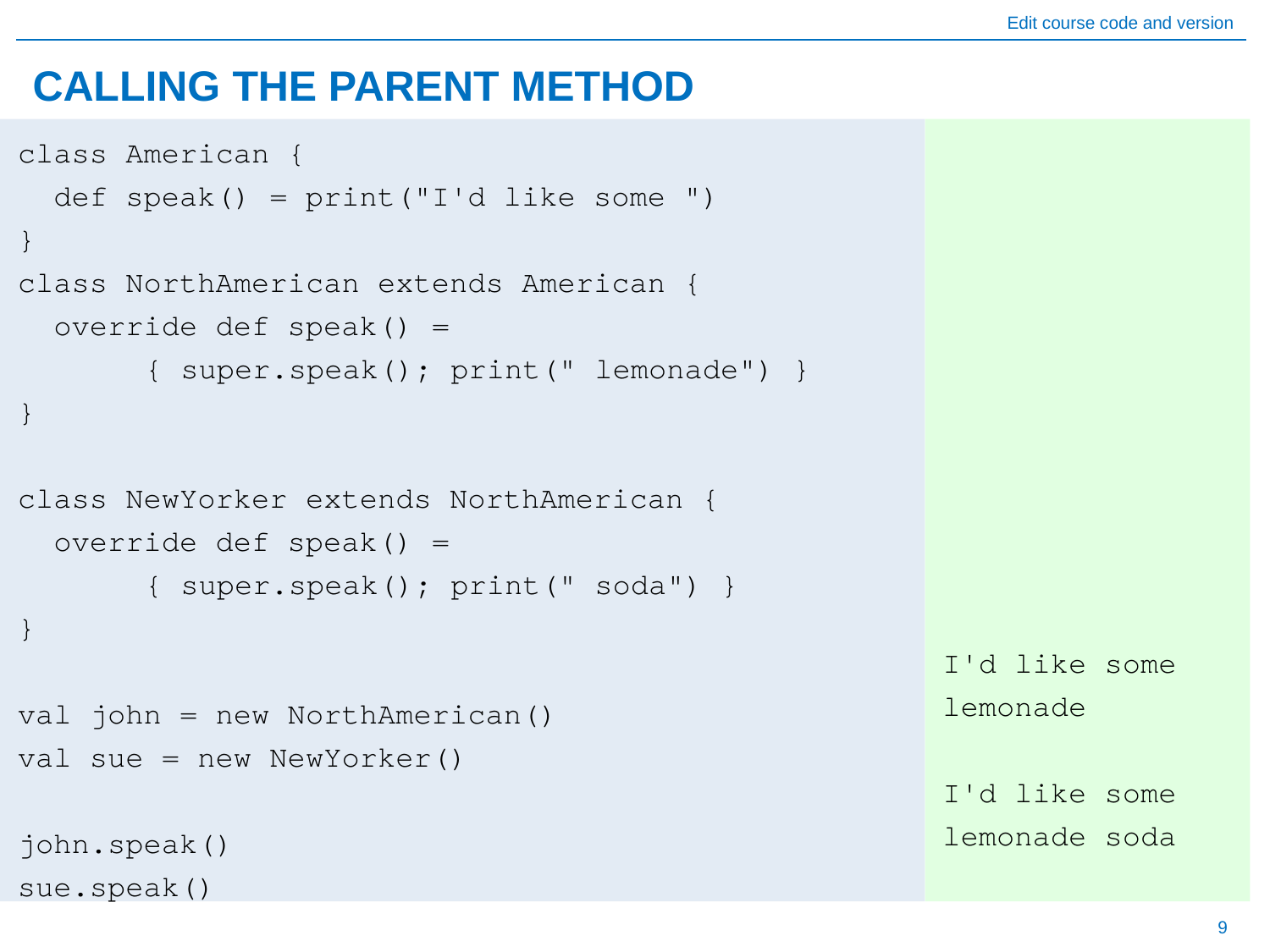

# CALLING THE PARENT METHOD

I'd like some lemonade

I'd like some lemonade soda

class American {
  def speak() = print("I'd like some ")
}
class NorthAmerican extends American {
  override def speak() =
	{ super.speak(); print(" lemonade") }
}
class NewYorker extends NorthAmerican {
  override def speak() =
	{ super.speak(); print(" soda") }
}
val john = new NorthAmerican()
val sue = new NewYorker()
john.speak()
sue.speak()